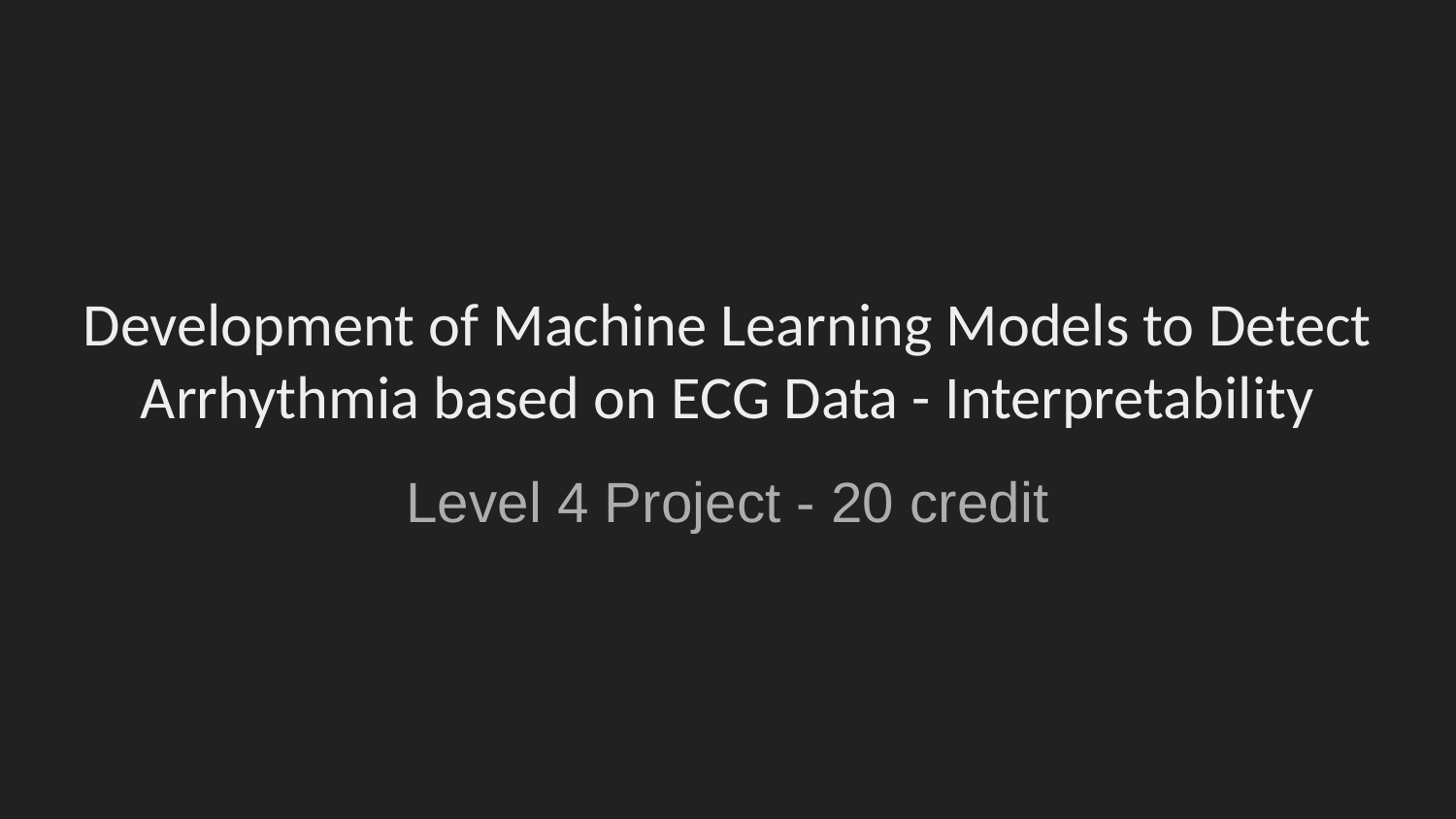

# Development of Machine Learning Models to Detect Arrhythmia based on ECG Data - Interpretability
Level 4 Project - 20 credit